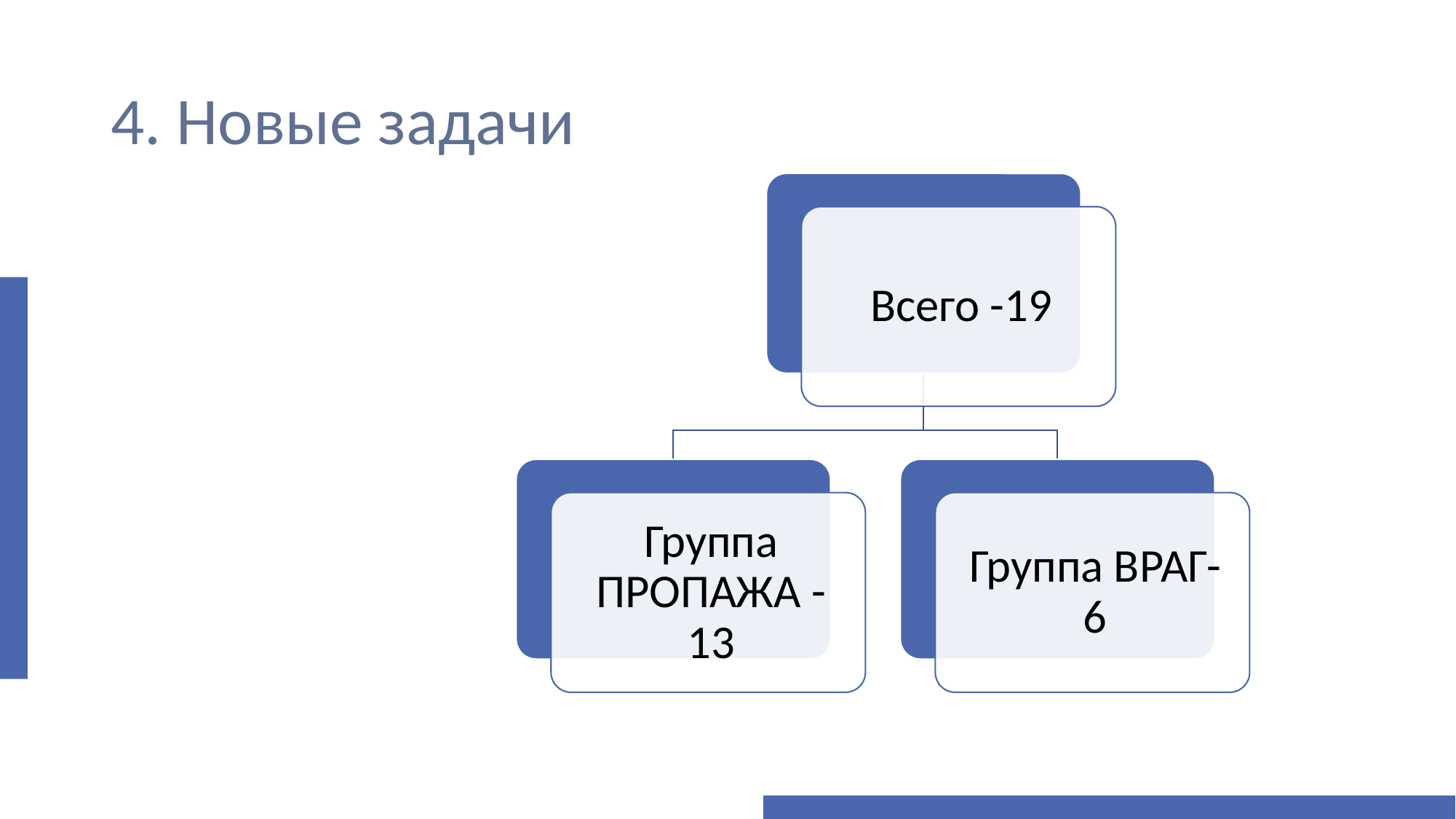

# 4. Новые задачи
Всего -19
Группа ПРОПАЖА - 13
Группа ВРАГ- 6